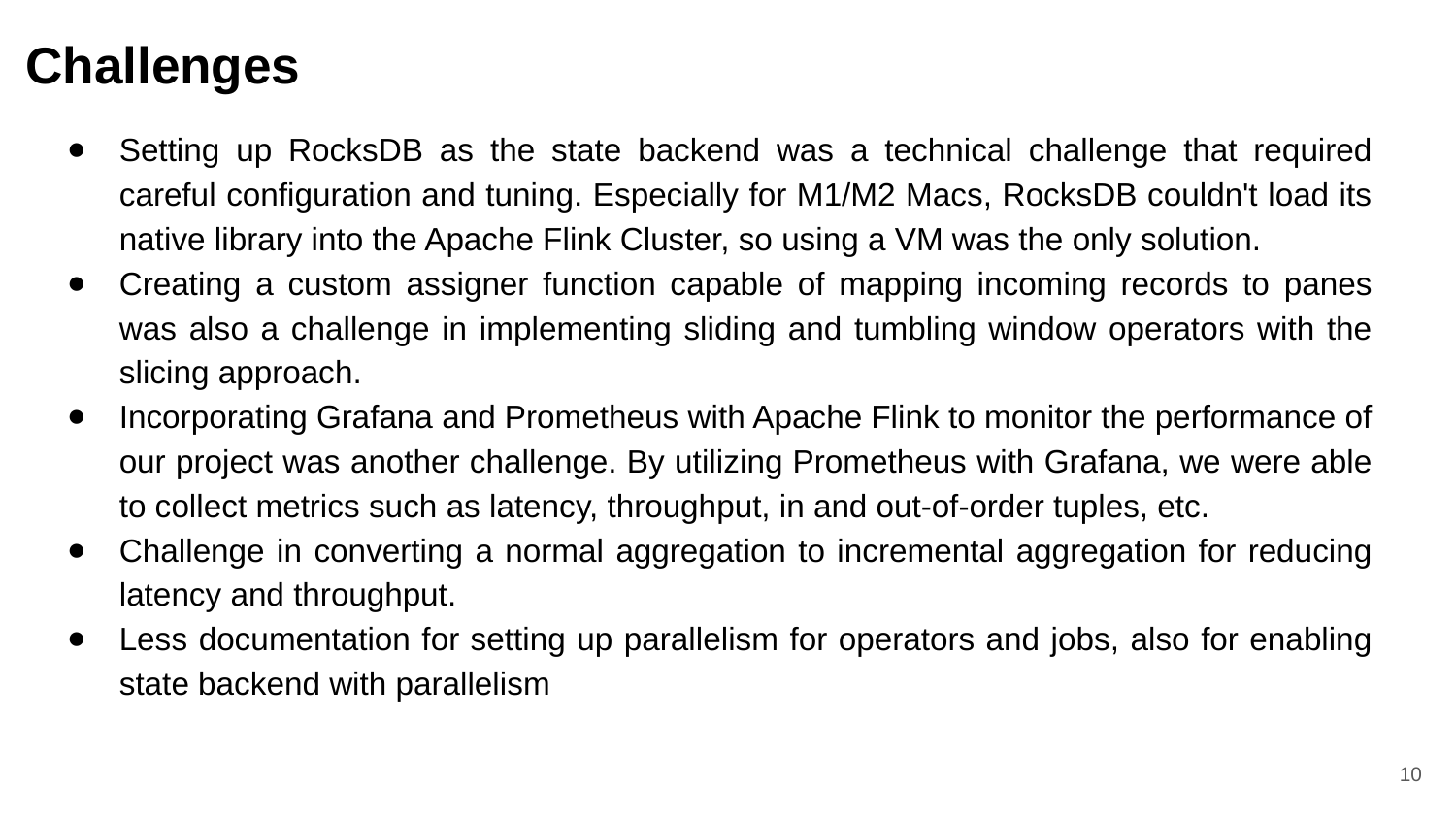

# Challenges
Setting up RocksDB as the state backend was a technical challenge that required careful configuration and tuning. Especially for M1/M2 Macs, RocksDB couldn't load its native library into the Apache Flink Cluster, so using a VM was the only solution.
Creating a custom assigner function capable of mapping incoming records to panes was also a challenge in implementing sliding and tumbling window operators with the slicing approach.
Incorporating Grafana and Prometheus with Apache Flink to monitor the performance of our project was another challenge. By utilizing Prometheus with Grafana, we were able to collect metrics such as latency, throughput, in and out-of-order tuples, etc.
Challenge in converting a normal aggregation to incremental aggregation for reducing latency and throughput.
Less documentation for setting up parallelism for operators and jobs, also for enabling state backend with parallelism
10